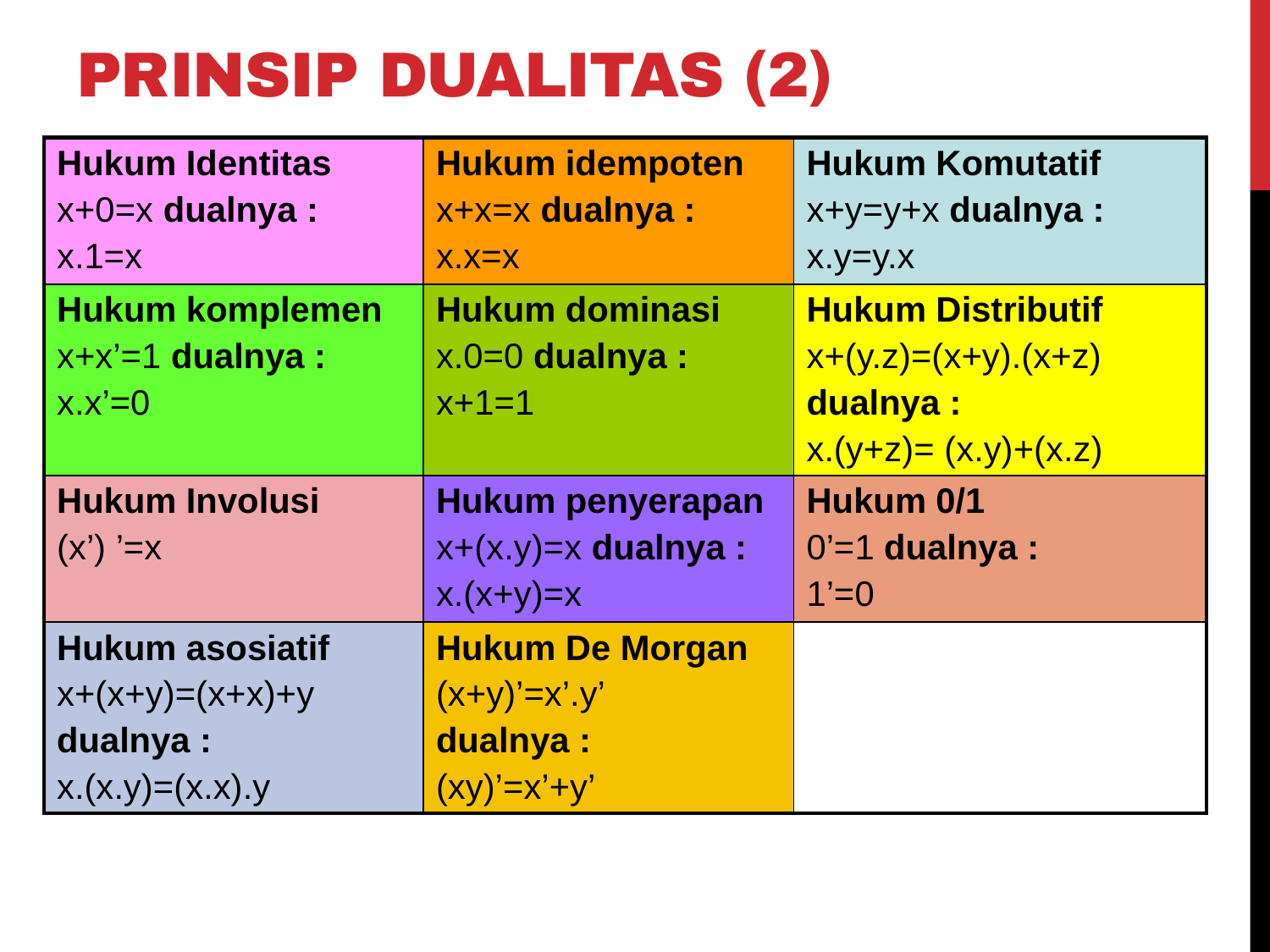

# Prinsip Dualitas (2)
| Hukum Identitas x+0=x dualnya : x.1=x | Hukum idempoten x+x=x dualnya : x.x=x | Hukum Komutatif x+y=y+x dualnya : x.y=y.x |
| --- | --- | --- |
| Hukum komplemen x+x’=1 dualnya : x.x’=0 | Hukum dominasi x.0=0 dualnya : x+1=1 | Hukum Distributif x+(y.z)=(x+y).(x+z) dualnya : x.(y+z)= (x.y)+(x.z) |
| Hukum Involusi (x’) ’=x | Hukum penyerapan x+(x.y)=x dualnya : x.(x+y)=x | Hukum 0/1 0’=1 dualnya : 1’=0 |
| Hukum asosiatif x+(x+y)=(x+x)+y dualnya : x.(x.y)=(x.x).y | Hukum De Morgan (x+y)’=x’.y’ dualnya : (xy)’=x’+y’ |  |